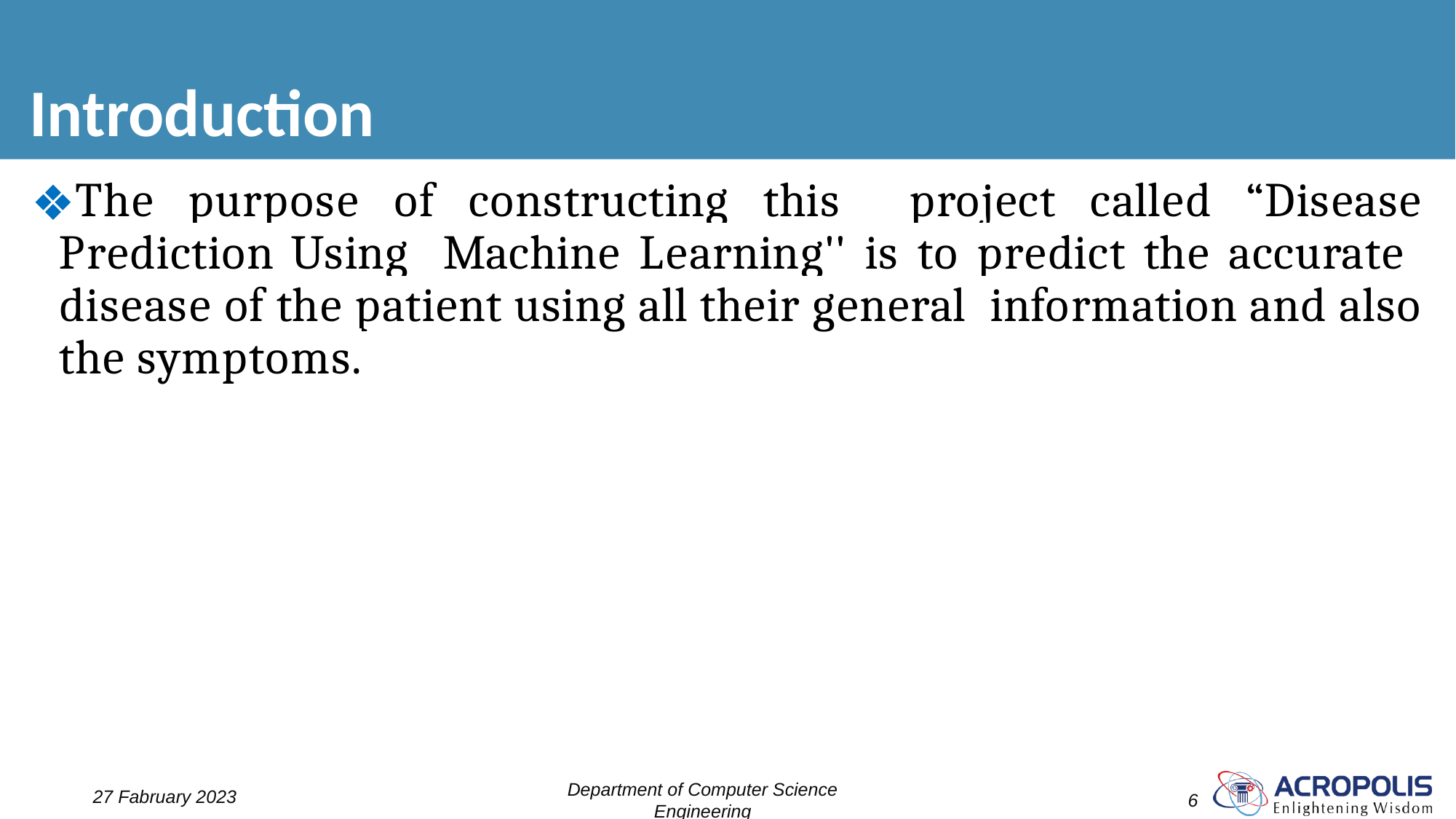

# Introduction
The purpose of constructing this  project called “Disease Prediction Using  Machine Learning'' is to predict the accurate  disease of the patient using all their general  information and also the symptoms.

27 Fabruary 2023
Department of Computer Science Engineering
6